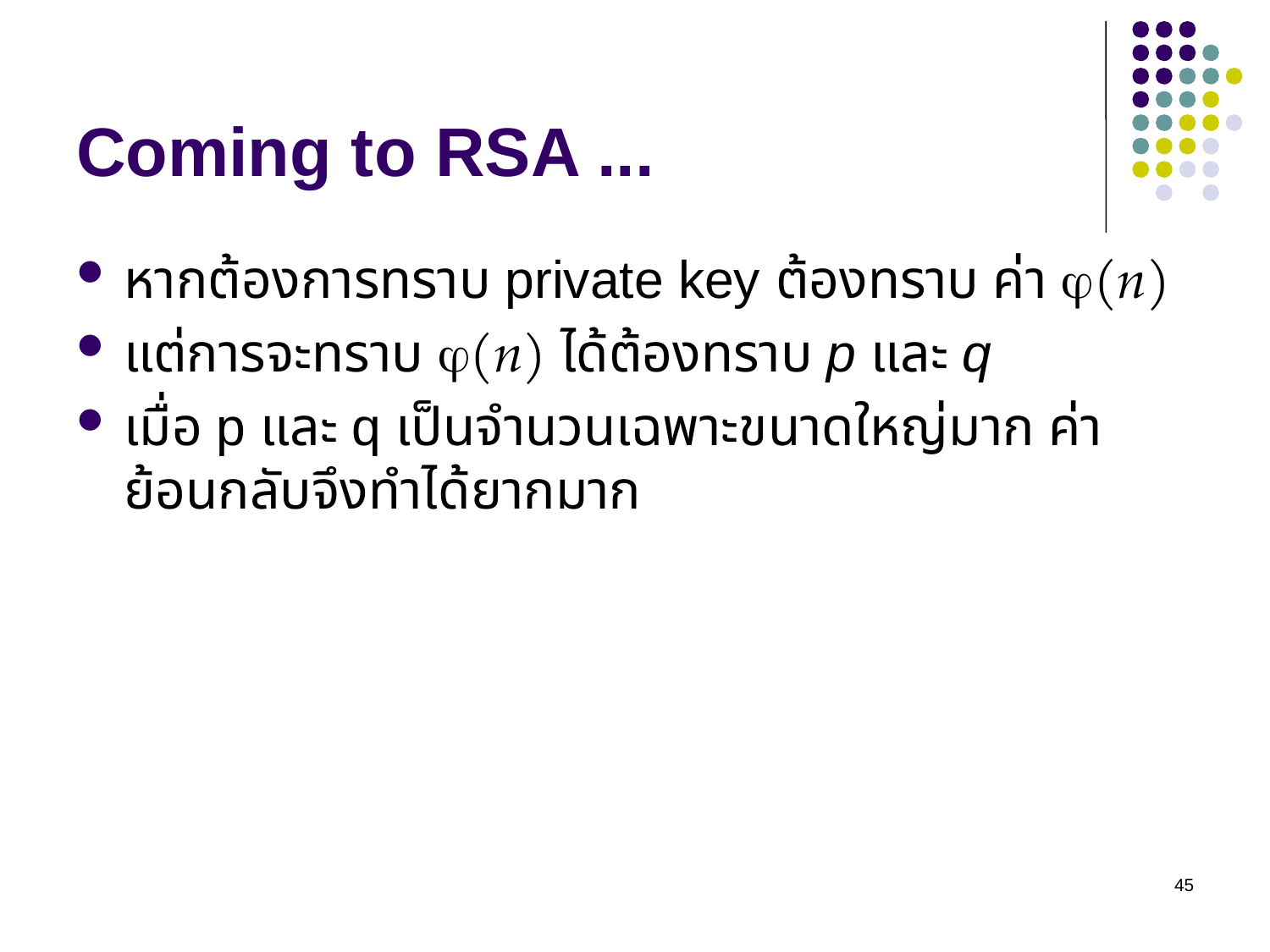

# Coming to RSA ...
หากต้องการทราบ private key ต้องทราบ ค่า ϕ(n)
แต่การจะทราบ ϕ(n) ได้ต้องทราบ p และ q
เมื่อ p และ q เป็นจำนวนเฉพาะขนาดใหญ่มาก ค่าย้อนกลับจึงทำได้ยากมาก
45